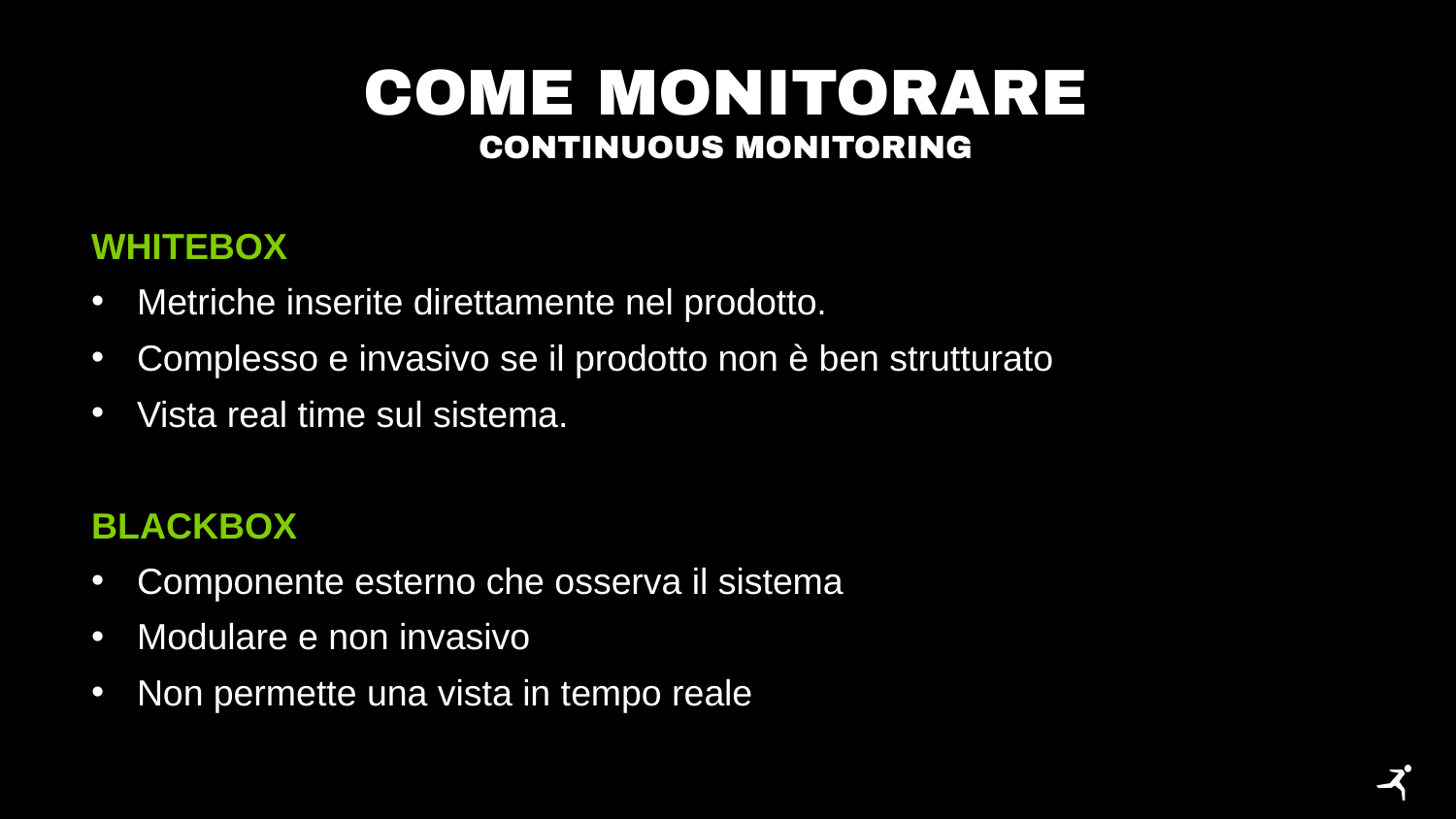

# Come monitorare
Continuous monitoring
Whitebox
Metriche inserite direttamente nel prodotto.
Complesso e invasivo se il prodotto non è ben strutturato
Vista real time sul sistema.

Blackbox
Componente esterno che osserva il sistema
Modulare e non invasivo
Non permette una vista in tempo reale